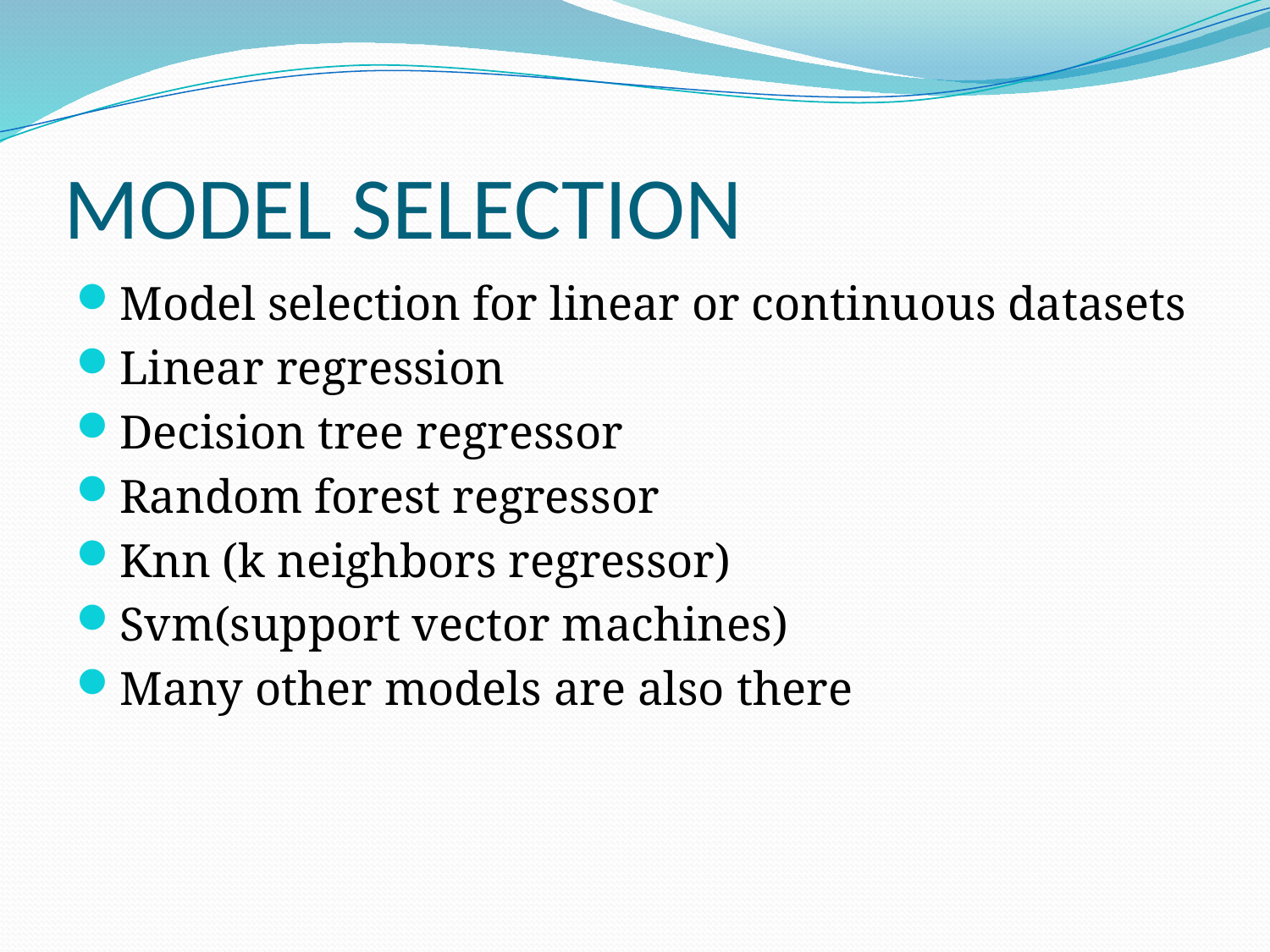

# MODEL SELECTION
Model selection for linear or continuous datasets
Linear regression
Decision tree regressor
Random forest regressor
Knn (k neighbors regressor)
Svm(support vector machines)
Many other models are also there